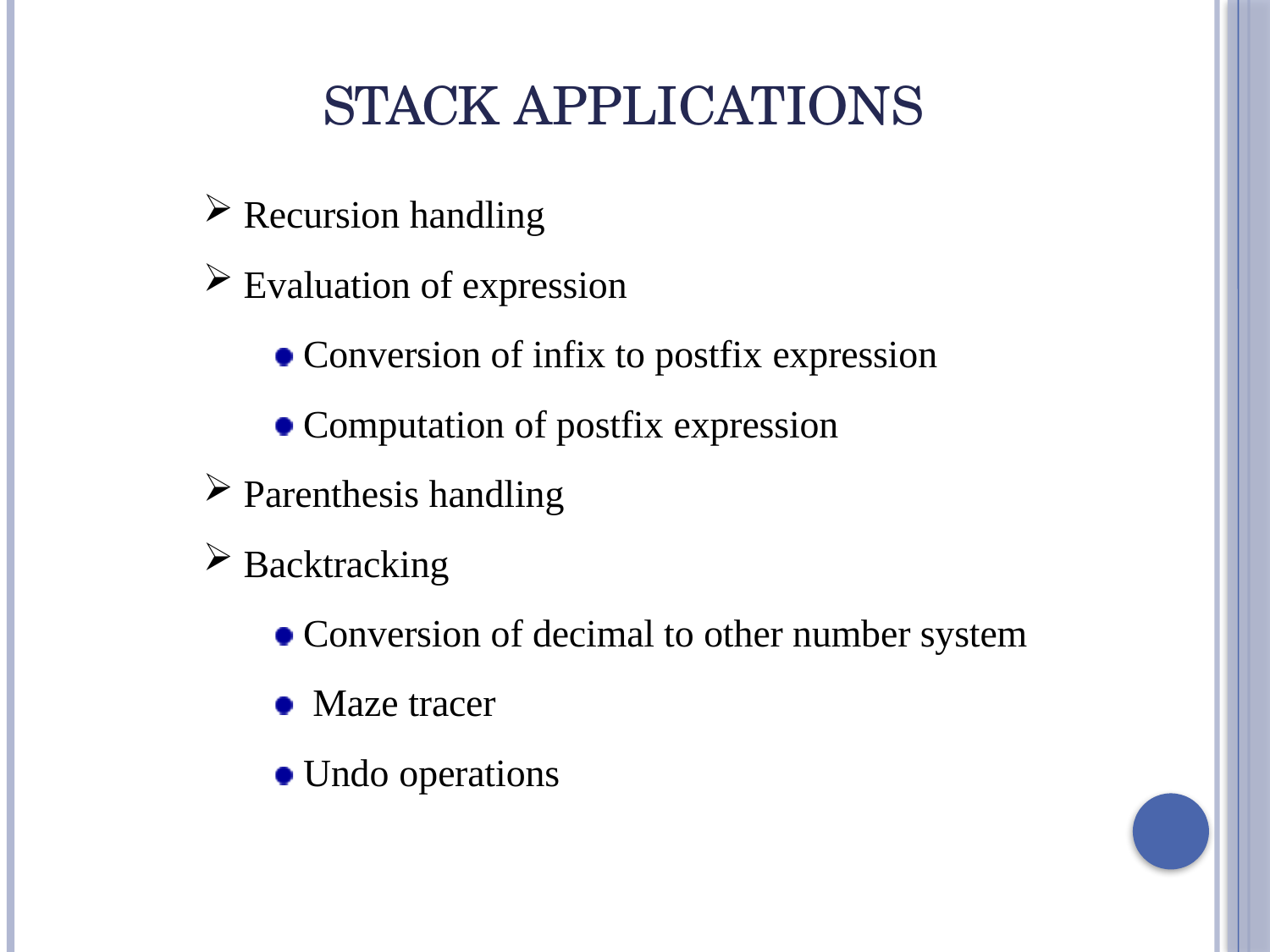

# STACK APPLICATIONS
Recursion handling
Evaluation of expression
Conversion of infix to postfix expression
Computation of postfix expression
Parenthesis handling
Backtracking
Conversion of decimal to other number system  Maze tracer
Undo operations